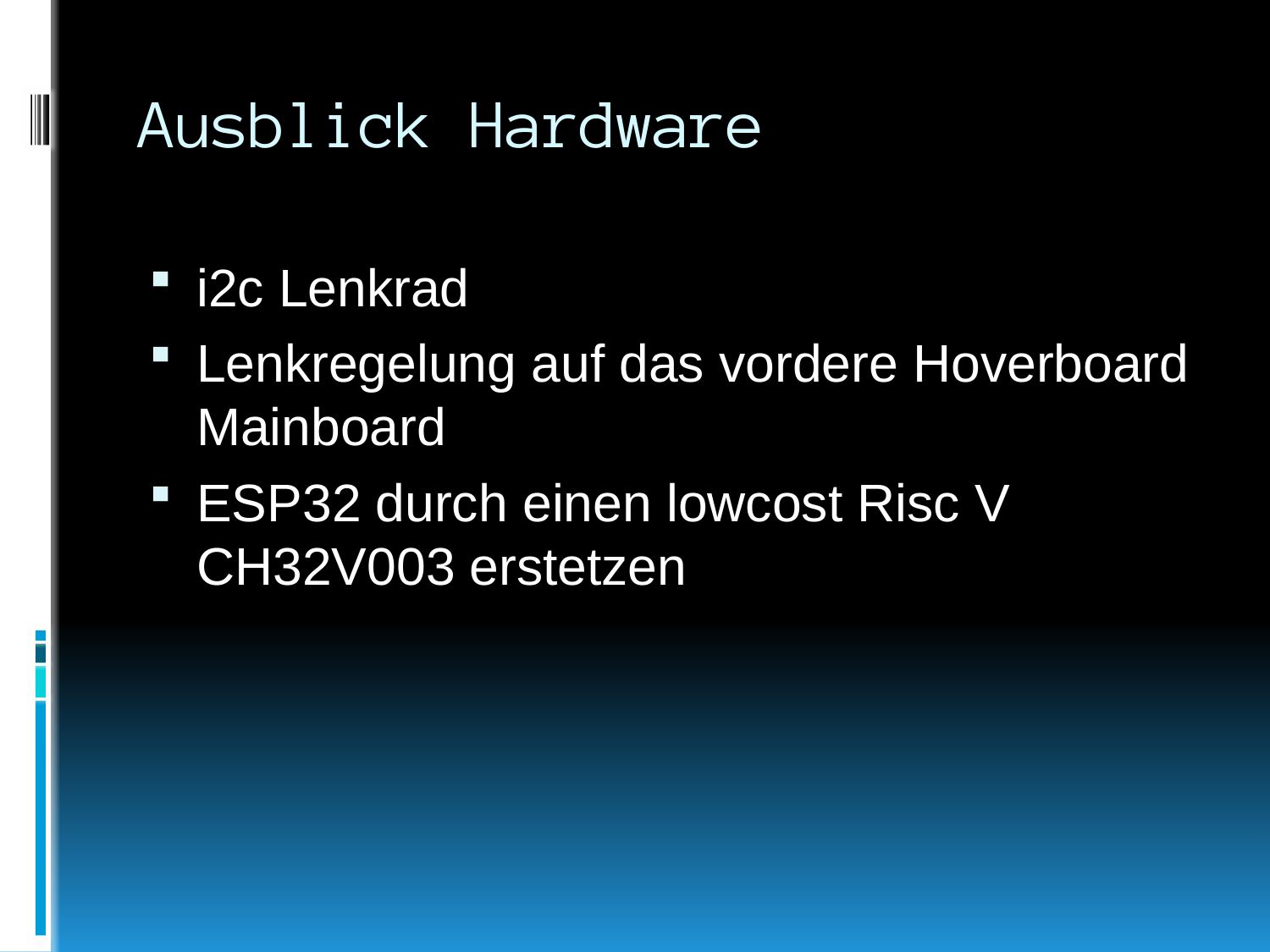

# Ausblick Hardware
i2c Lenkrad
Lenkregelung auf das vordere Hoverboard Mainboard
ESP32 durch einen lowcost Risc V CH32V003 erstetzen